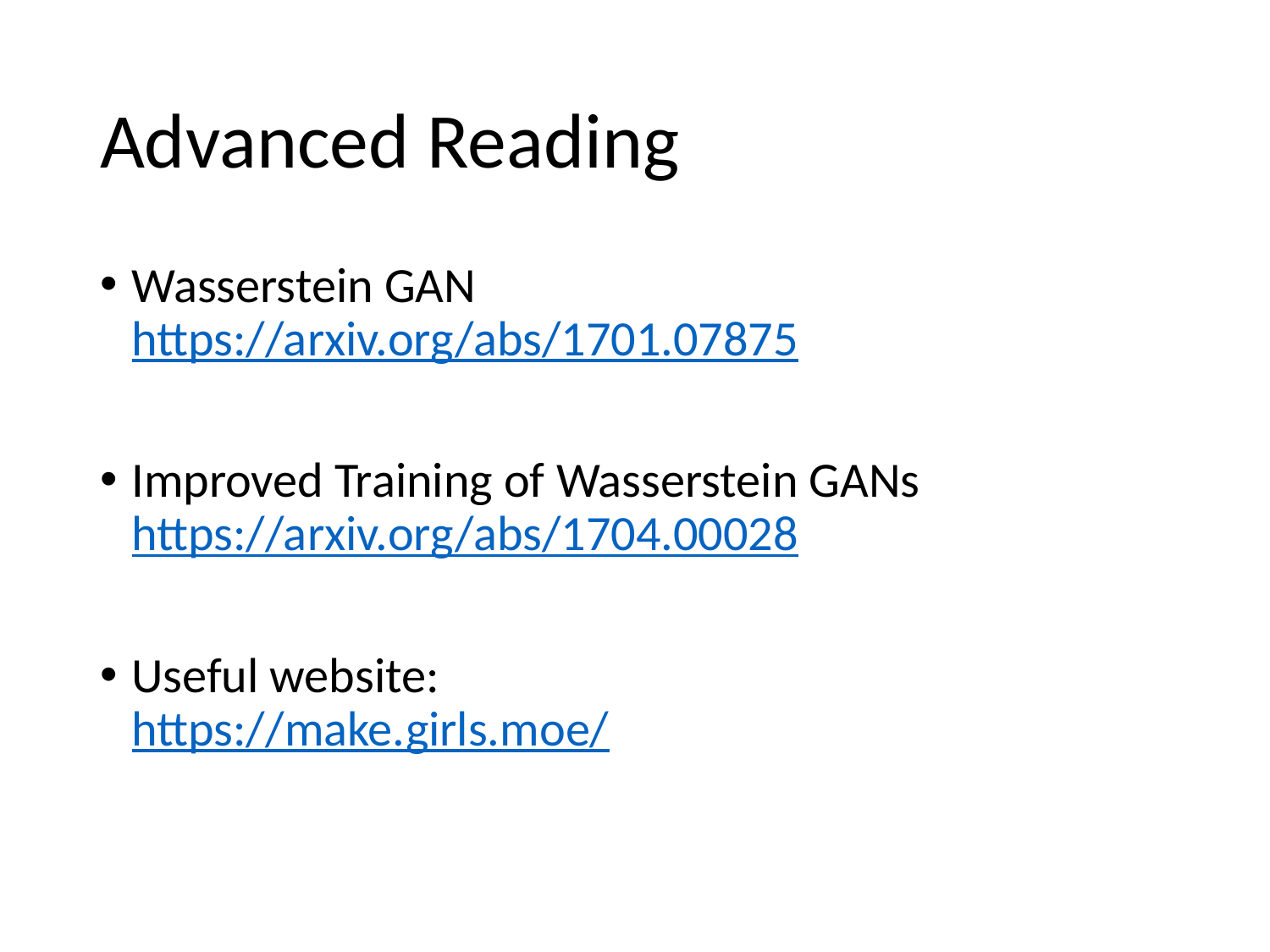

# Advanced Reading
Wasserstein GAN
https://arxiv.org/abs/1701.07875

Improved Training of Wasserstein GANs
https://arxiv.org/abs/1704.00028

Useful website:
https://make.girls.moe/